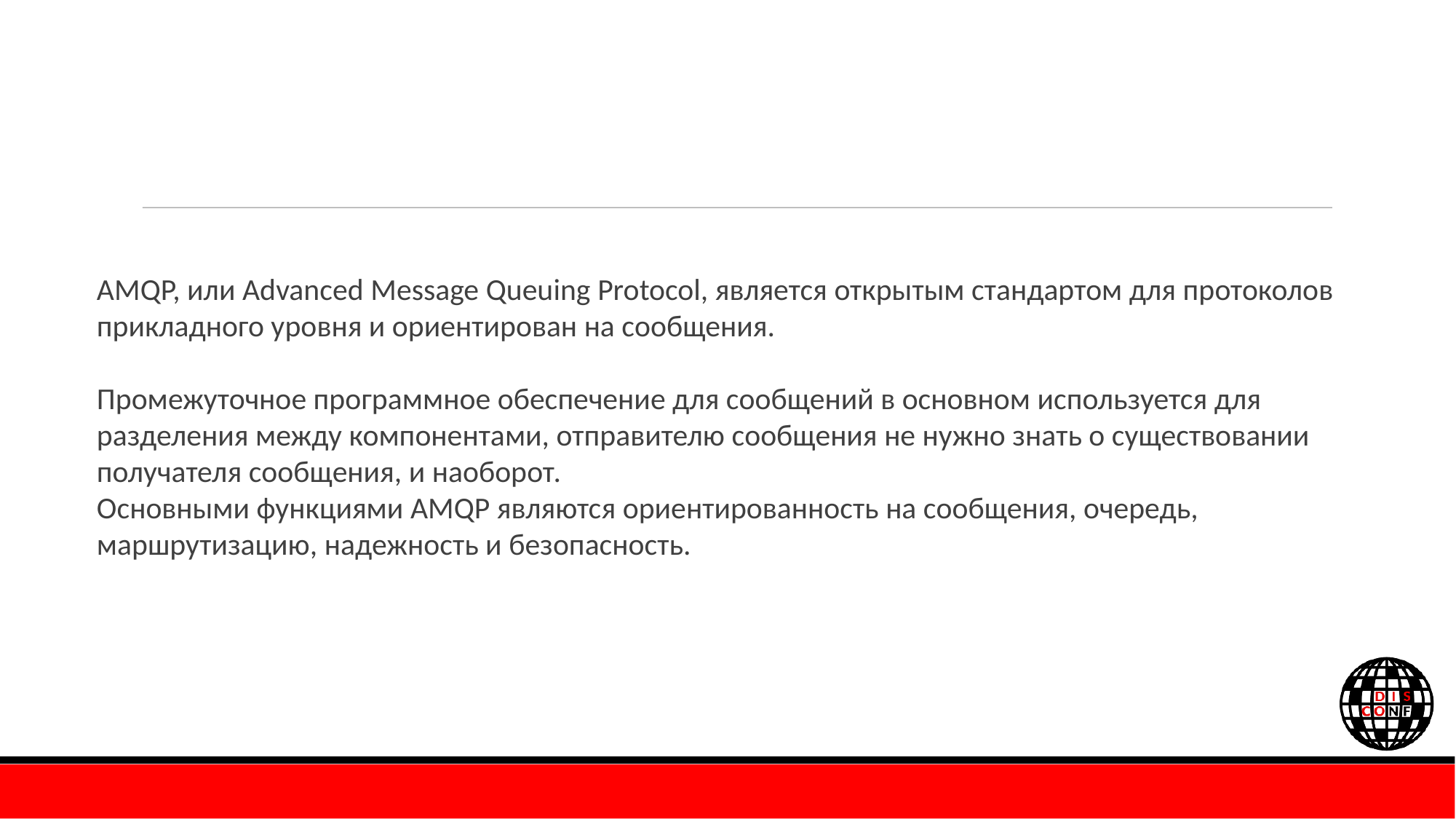

AMQP, или Advanced Message Queuing Protocol, является открытым стандартом для протоколов прикладного уровня и ориентирован на сообщения.

Промежуточное программное обеспечение для сообщений в основном используется для разделения между компонентами, отправителю сообщения не нужно знать о существовании получателя сообщения, и наоборот.
Основными функциями AMQP являются ориентированность на сообщения, очередь, маршрутизацию, надежность и безопасность.